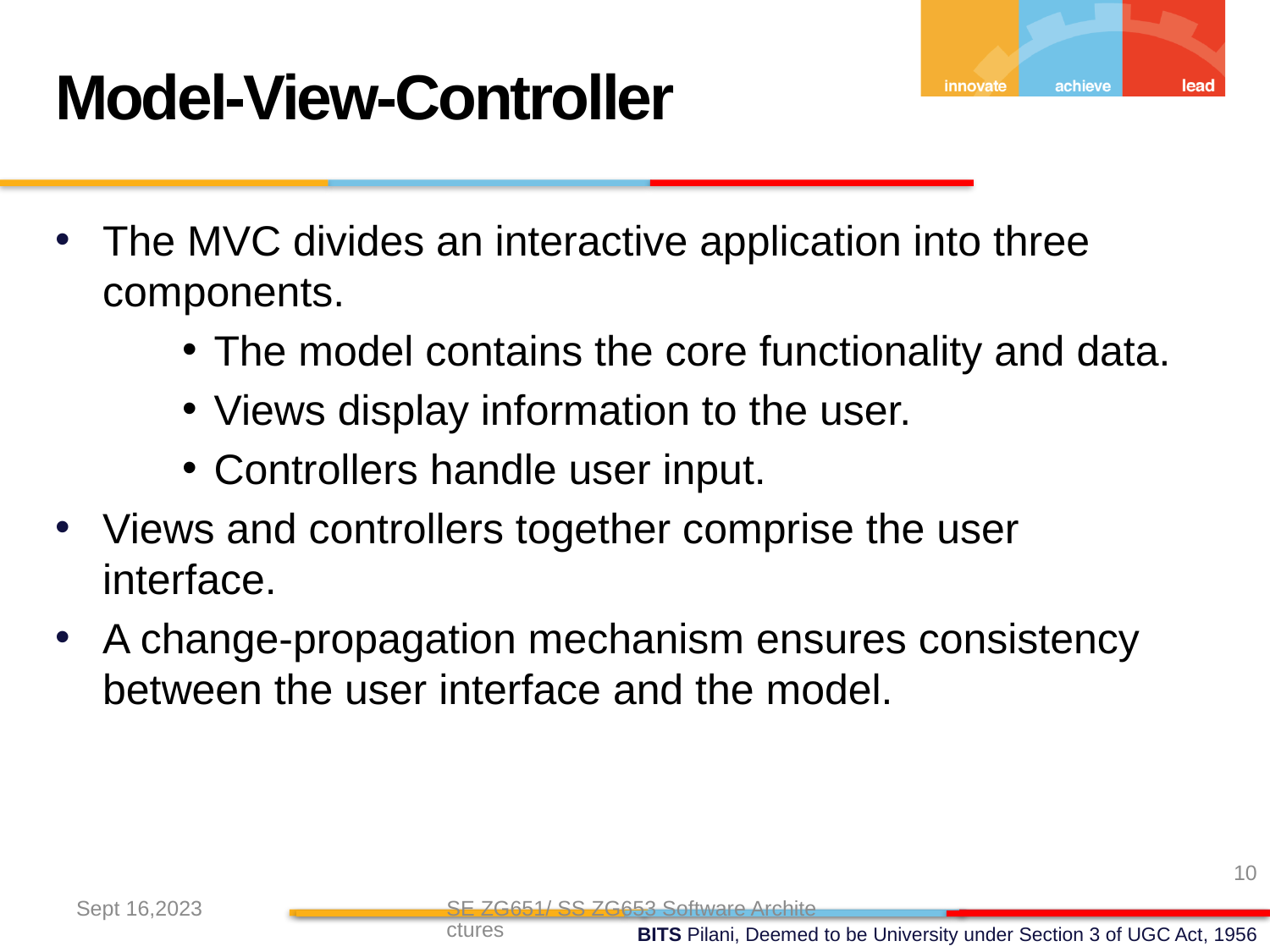

Model-View-Controller
The MVC divides an interactive application into three components.
The model contains the core functionality and data.
Views display information to the user.
Controllers handle user input.
Views and controllers together comprise the user interface.
A change-propagation mechanism ensures consistency between the user interface and the model.
10
Sept 16,2023
SE ZG651/ SS ZG653 Software Architectures